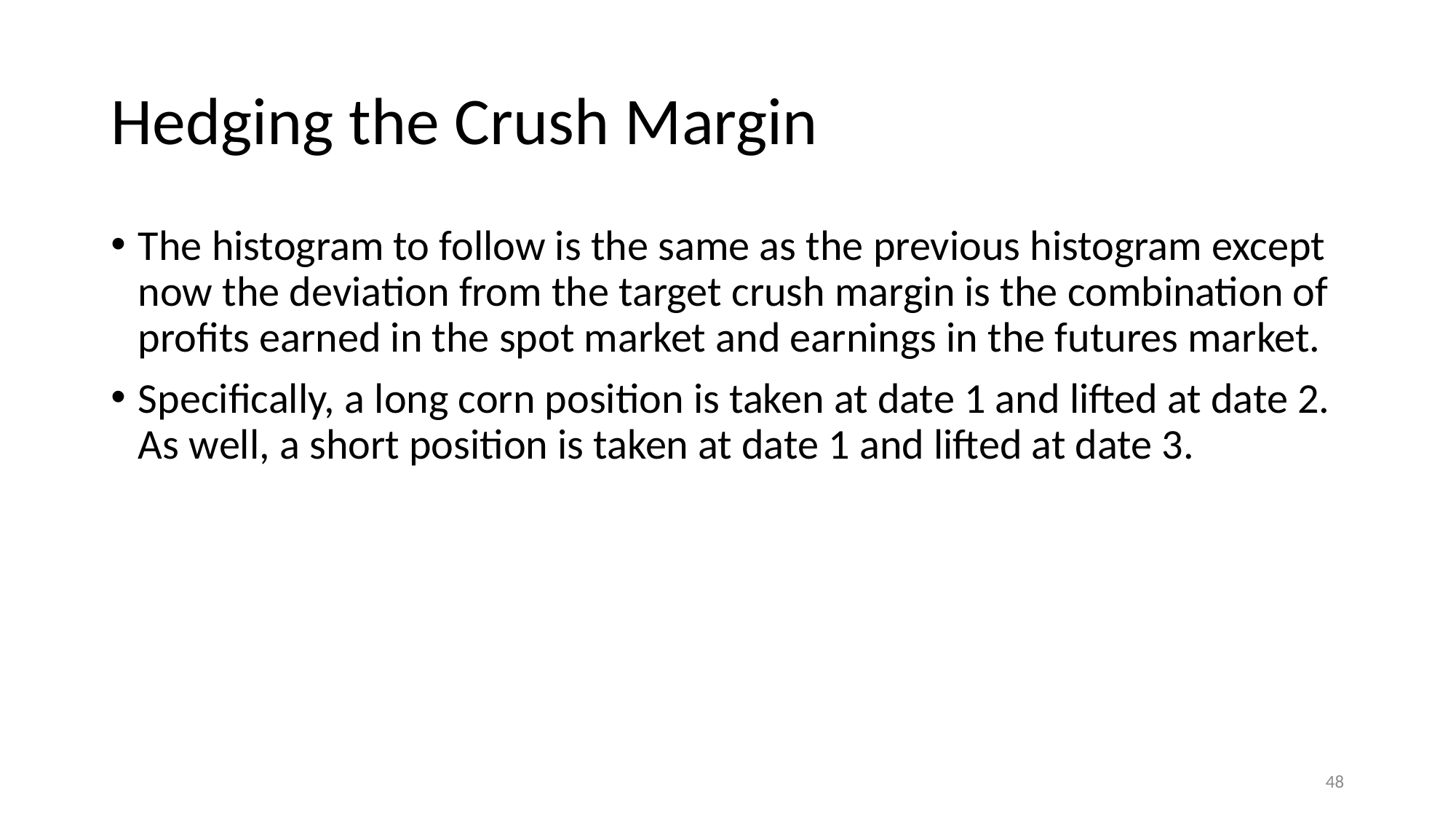

# Hedging the Crush Margin
The histogram to follow is the same as the previous histogram except now the deviation from the target crush margin is the combination of profits earned in the spot market and earnings in the futures market.
Specifically, a long corn position is taken at date 1 and lifted at date 2. As well, a short position is taken at date 1 and lifted at date 3.
48